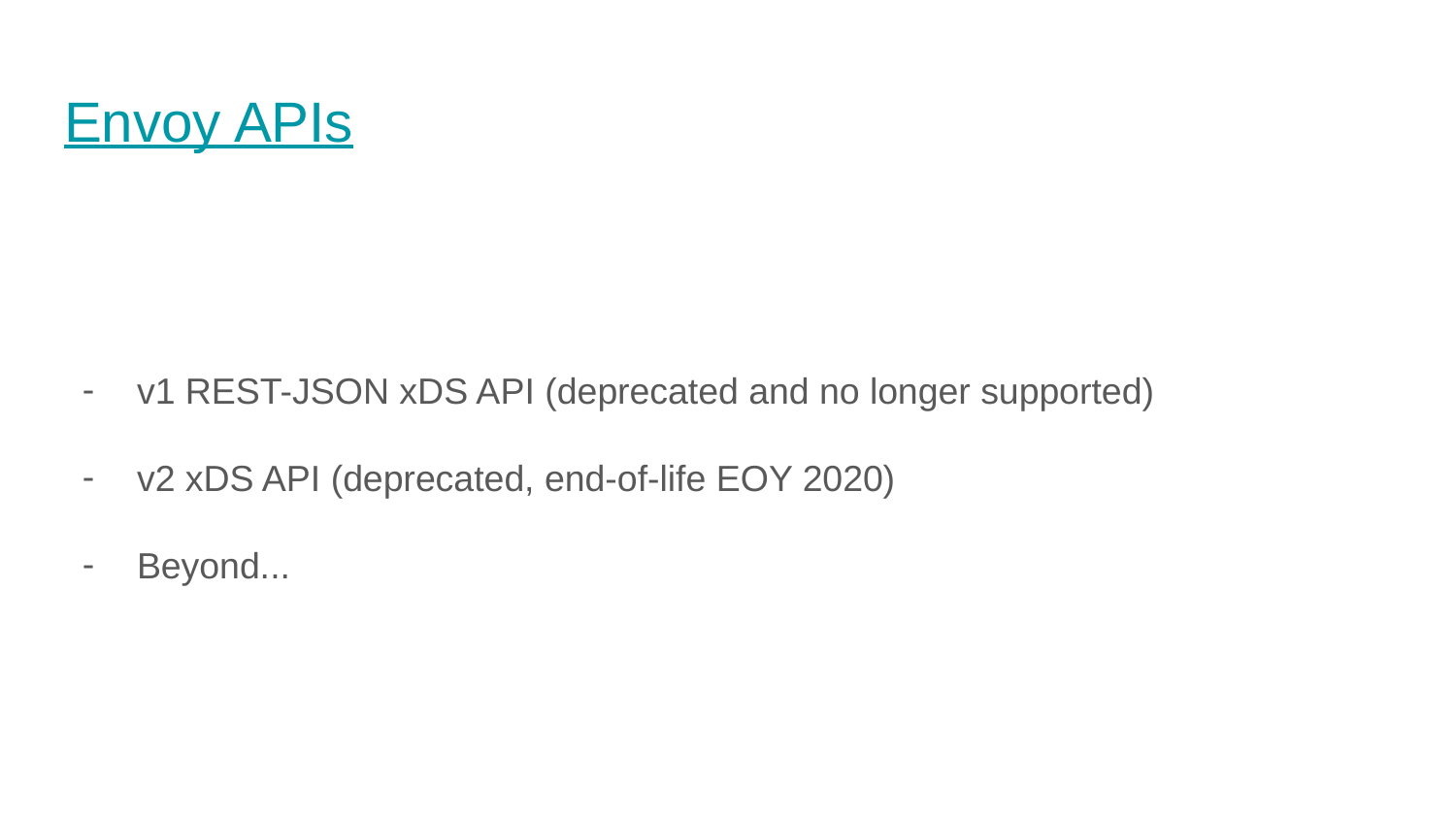

# Envoy APIs
v1 REST-JSON xDS API (deprecated and no longer supported)
v2 xDS API (deprecated, end-of-life EOY 2020)
Beyond...